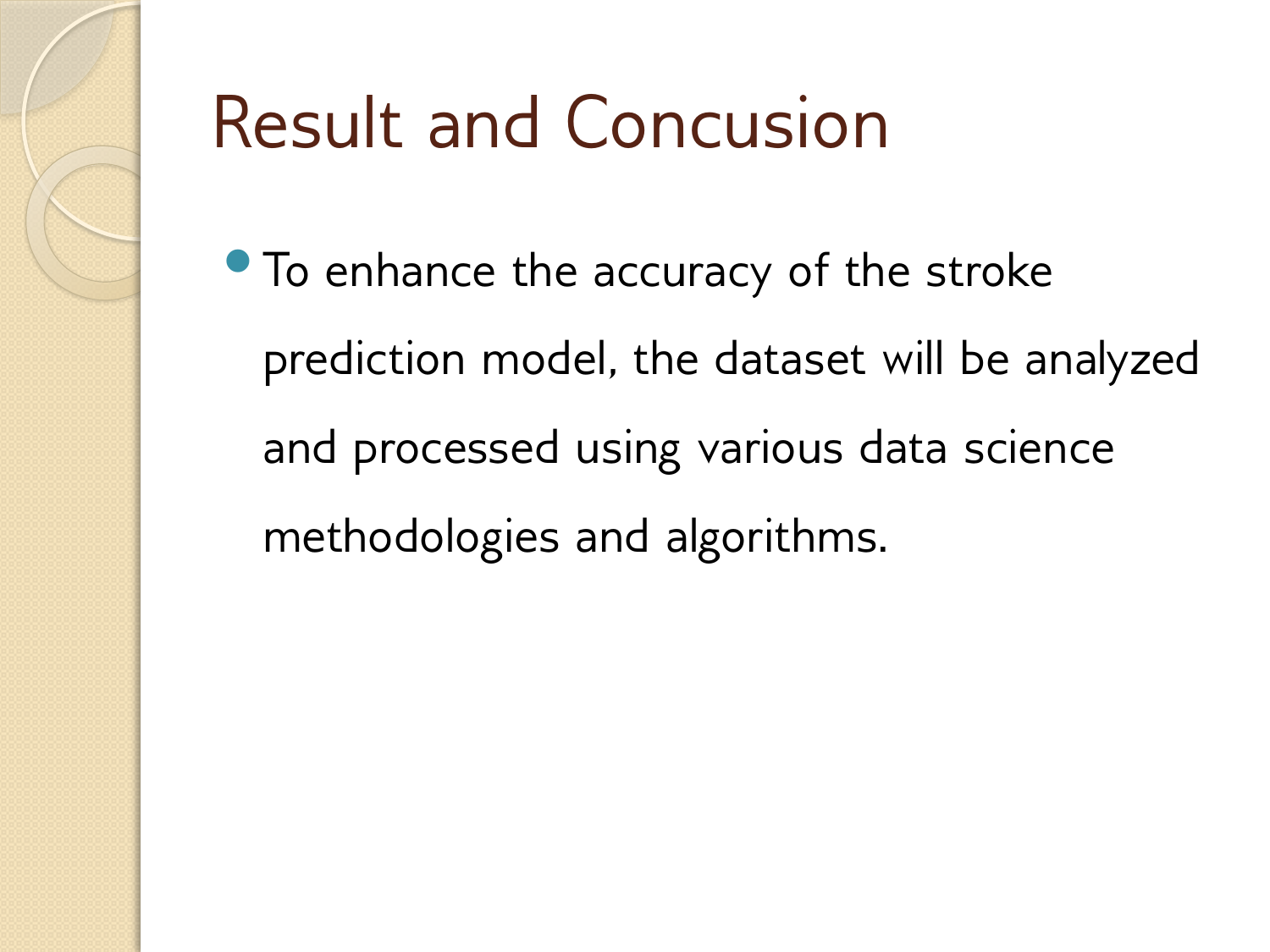

# Result and Concusion
To enhance the accuracy of the stroke prediction model, the dataset will be analyzed and processed using various data science methodologies and algorithms.